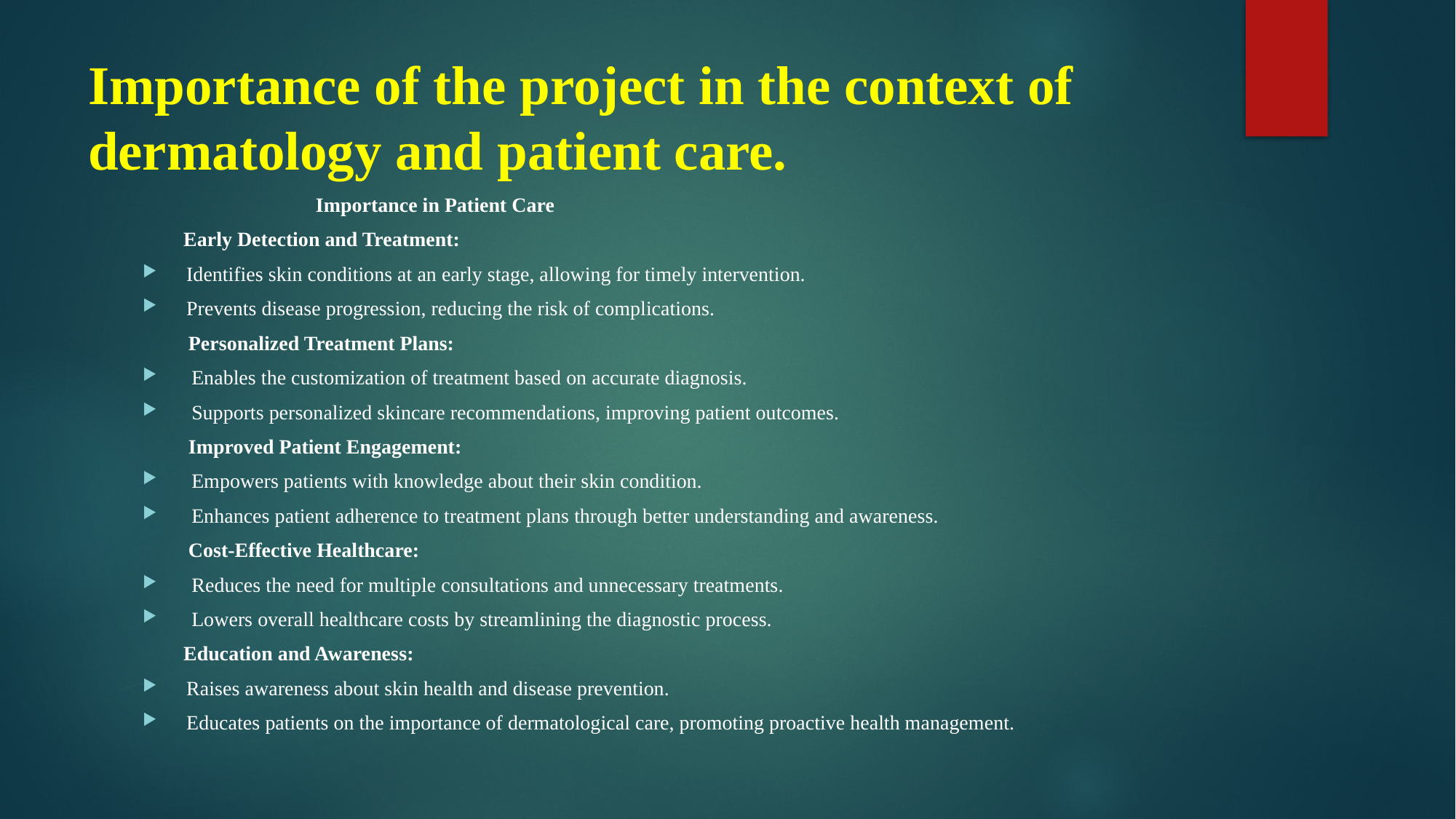

# Importance of the project in the context of dermatology and patient care.
                                  Importance in Patient Care
        Early Detection and Treatment:
Identifies skin conditions at an early stage, allowing for timely intervention.
Prevents disease progression, reducing the risk of complications.
         Personalized Treatment Plans:
 Enables the customization of treatment based on accurate diagnosis.
 Supports personalized skincare recommendations, improving patient outcomes.
         Improved Patient Engagement:
 Empowers patients with knowledge about their skin condition.
 Enhances patient adherence to treatment plans through better understanding and awareness.
         Cost-Effective Healthcare:
 Reduces the need for multiple consultations and unnecessary treatments.
 Lowers overall healthcare costs by streamlining the diagnostic process.
        Education and Awareness:
Raises awareness about skin health and disease prevention.
Educates patients on the importance of dermatological care, promoting proactive health management.